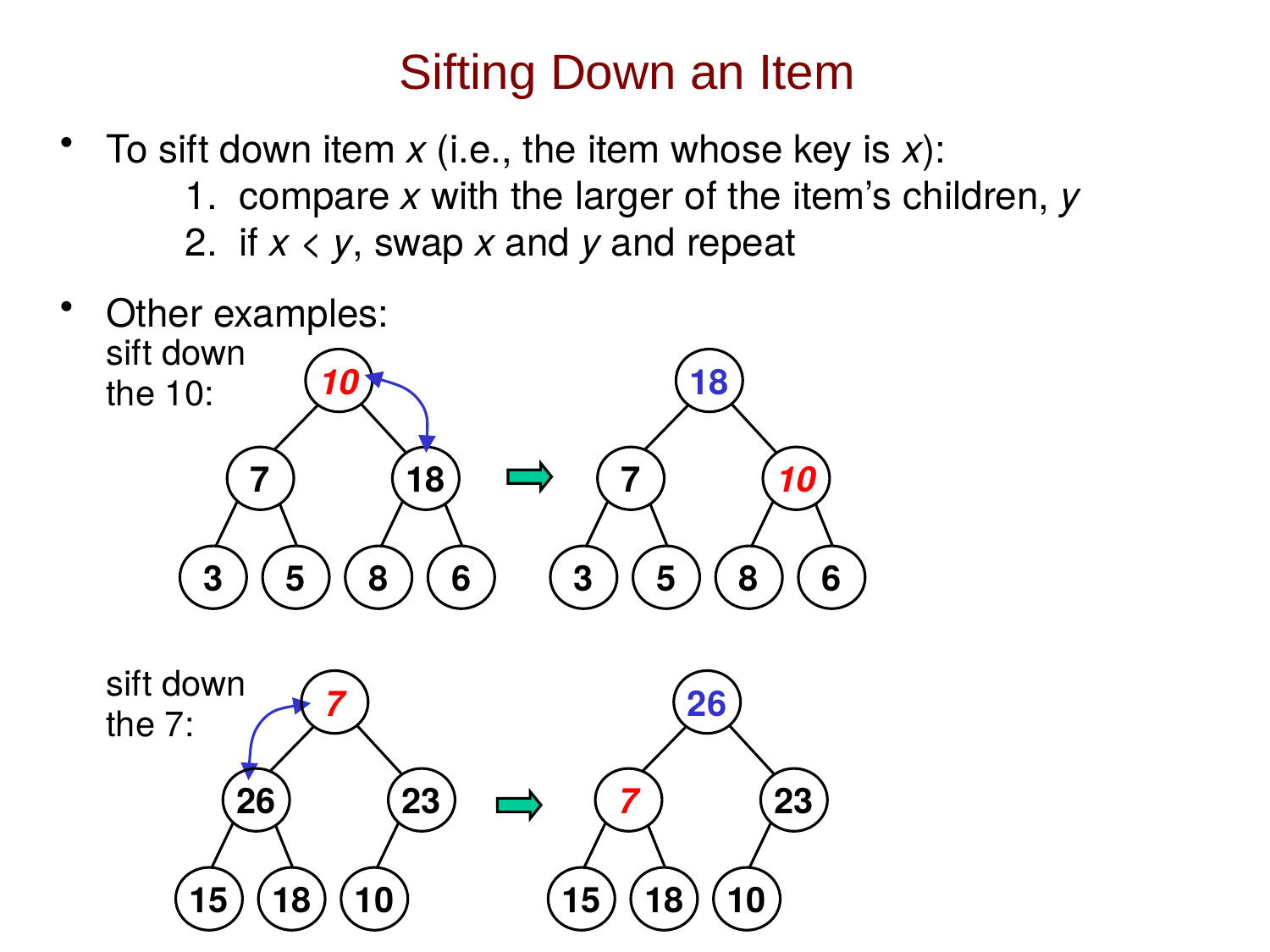

# Sifting Down an Item
To sift down item x (i.e., the item whose key is x):
		1.  compare x with the larger of the item’s children, y
		2.  if x < y, swap x and y and repeat
Other examples:
	sift down
the 10:

	sift down
the 7:

10
18

7
18
7
10

3
5
8
6
3
5
8
6
7
26

26
23
7
23

15
18
10
15
18
10